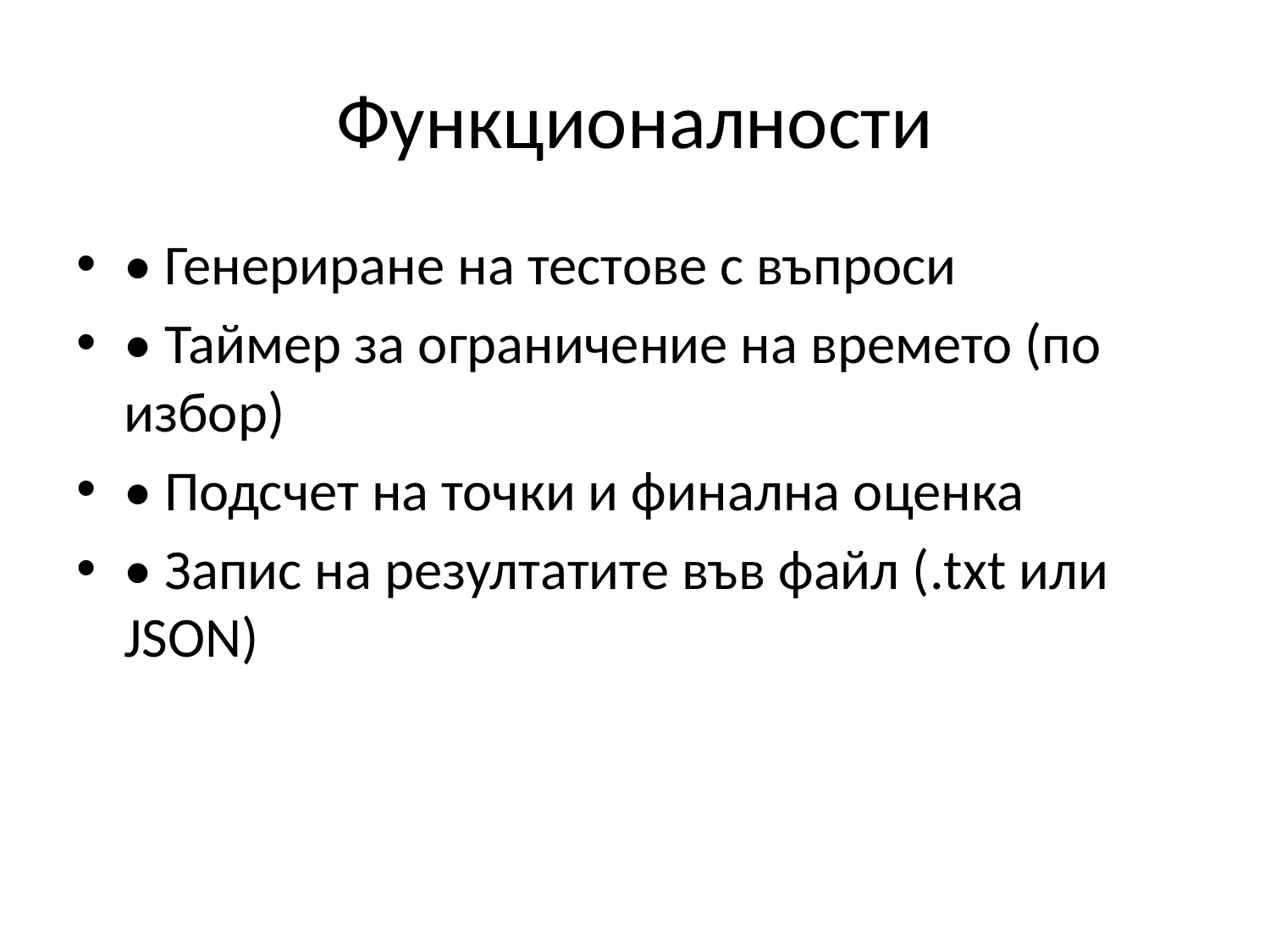

# Функционалности
• Генериране на тестове с въпроси
• Таймер за ограничение на времето (по избор)
• Подсчет на точки и финална оценка
• Запис на резултатите във файл (.txt или JSON)